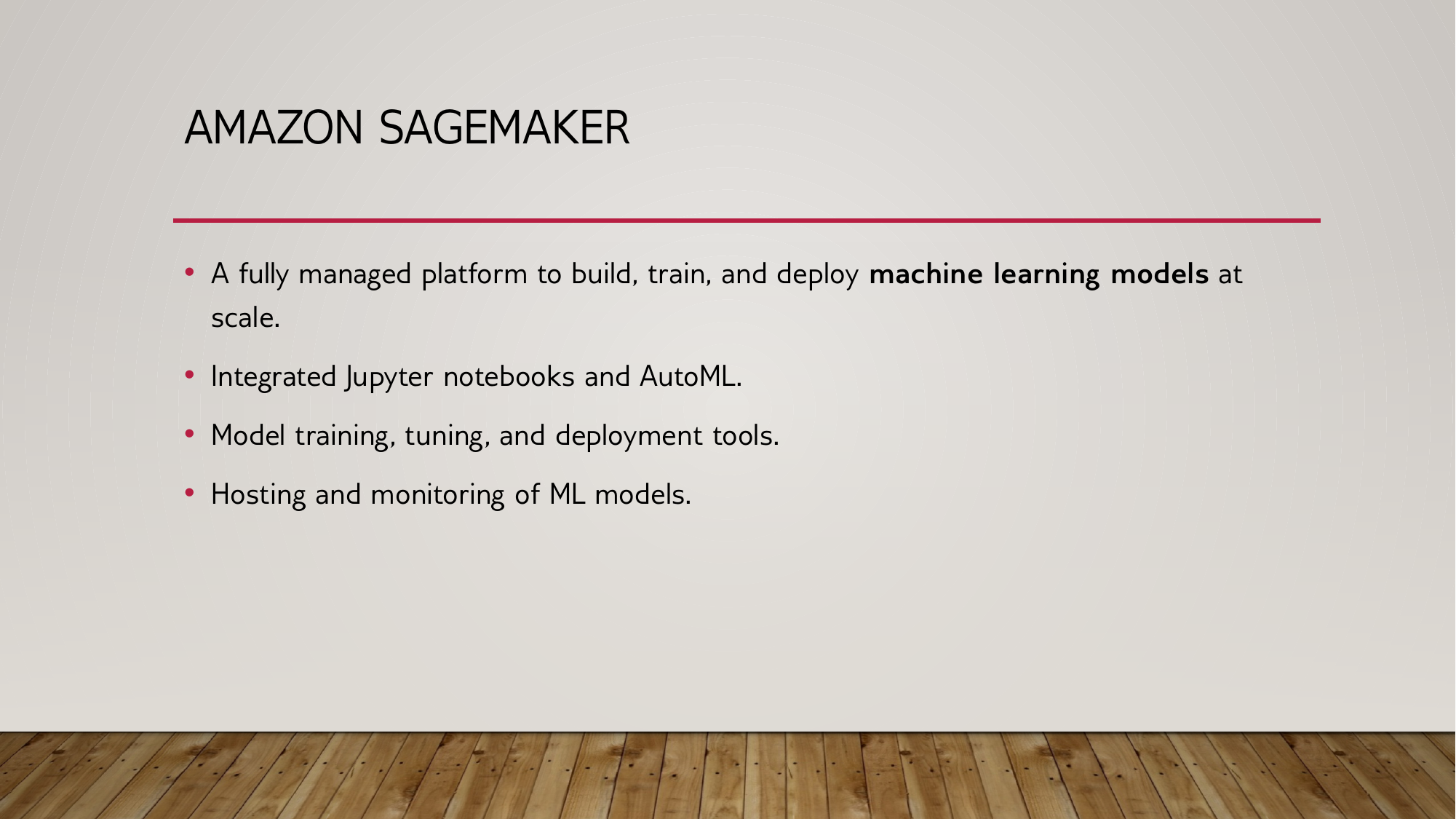

# Amazon Sagemaker
A fully managed platform to build, train, and deploy machine learning models at scale.​
Integrated Jupyter notebooks and AutoML.
Model training, tuning, and deployment tools.
Hosting and monitoring of ML models.